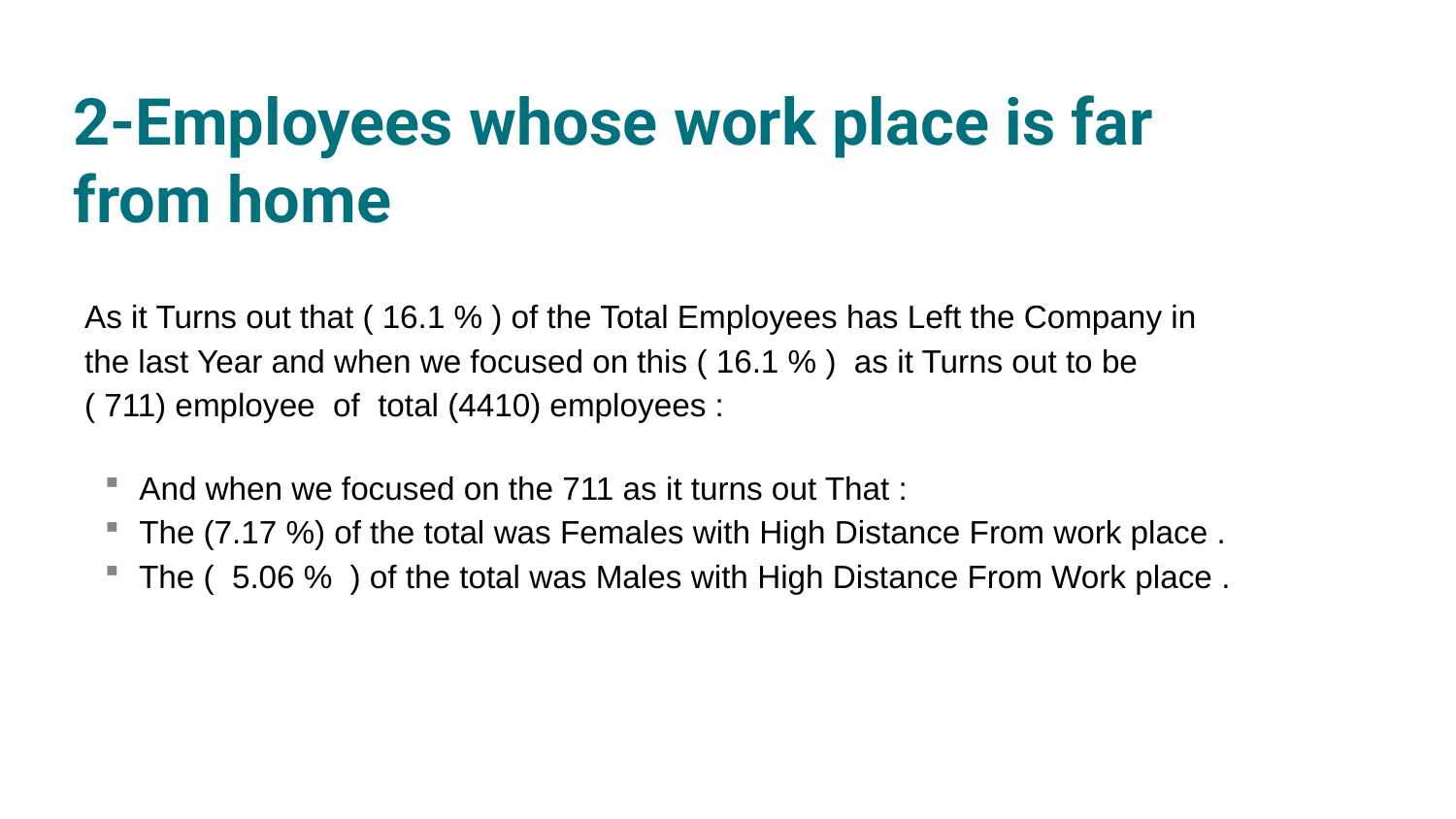

# 2-Employees whose work place is far from home
As it Turns out that ( 16.1 % ) of the Total Employees has Left the Company in the last Year and when we focused on this ( 16.1 % )  as it Turns out to be
( 711) employee  of  total (4410) employees :

And when we focused on the 711 as it turns out That :
The (7.17 %) of the total was Females with High Distance From work place .
 The (  5.06 %  ) of the total was Males with High Distance From Work place .